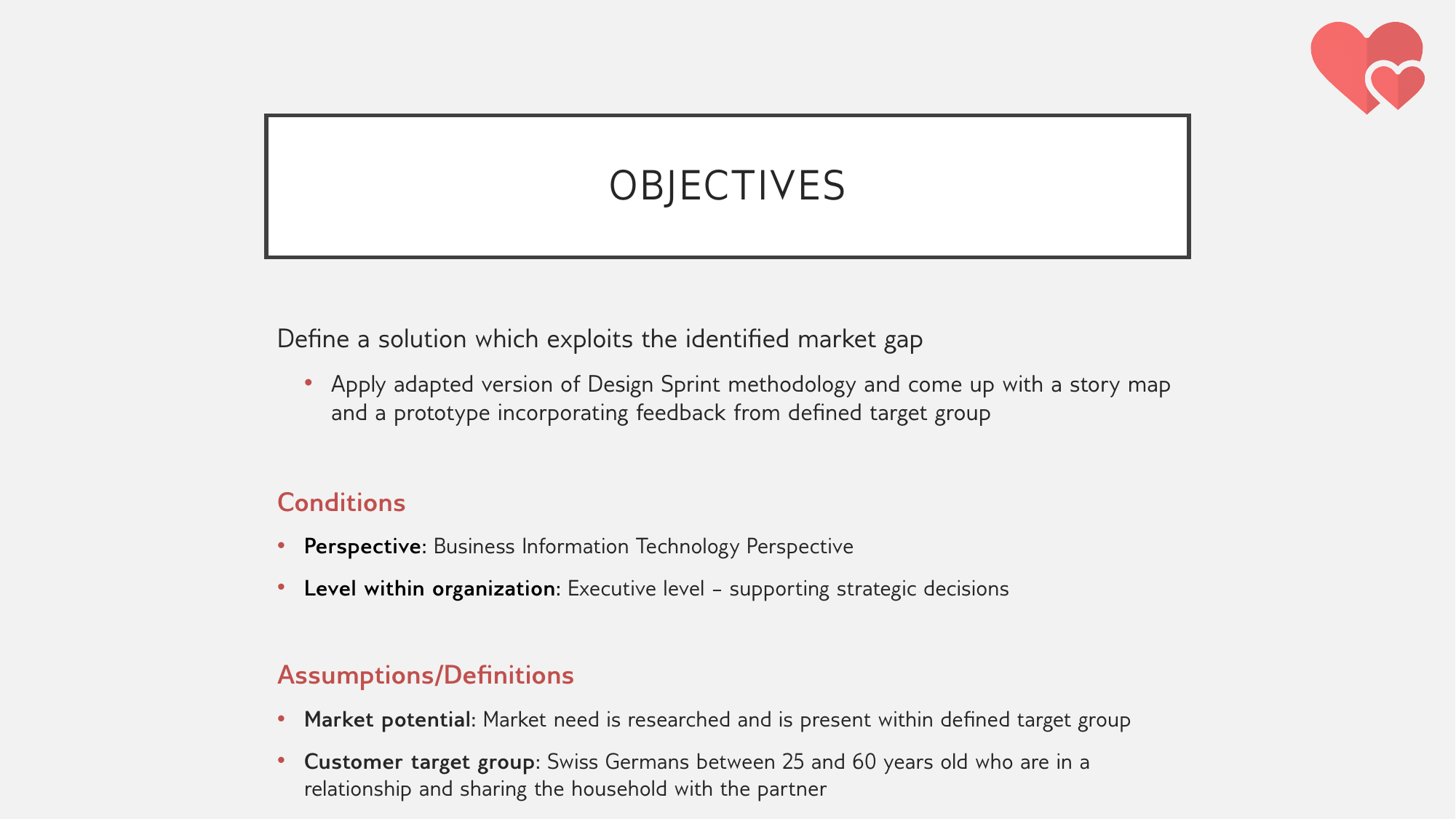

# Objectives
Define a solution which exploits the identified market gap
Apply adapted version of Design Sprint methodology and come up with a story map and a prototype incorporating feedback from defined target group

Conditions
Perspective: Business Information Technology Perspective
Level within organization: Executive level – supporting strategic decisions

Assumptions/Definitions
Market potential: Market need is researched and is present within defined target group
Customer target group: Swiss Germans between 25 and 60 years old who are in a relationship and sharing the household with the partner